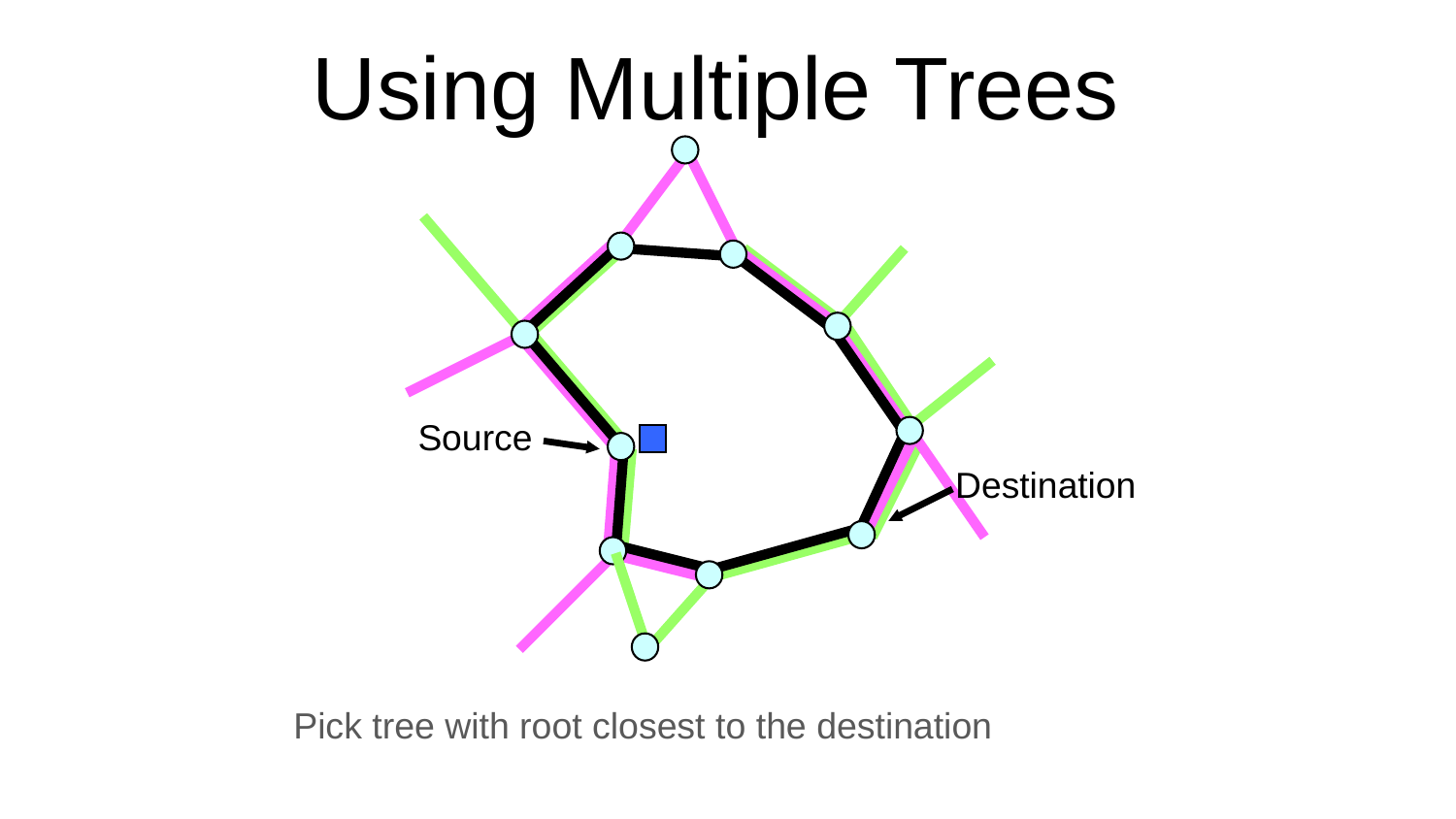

# Using Multiple Trees

Source

Destination

Pick tree with root closest to the destination